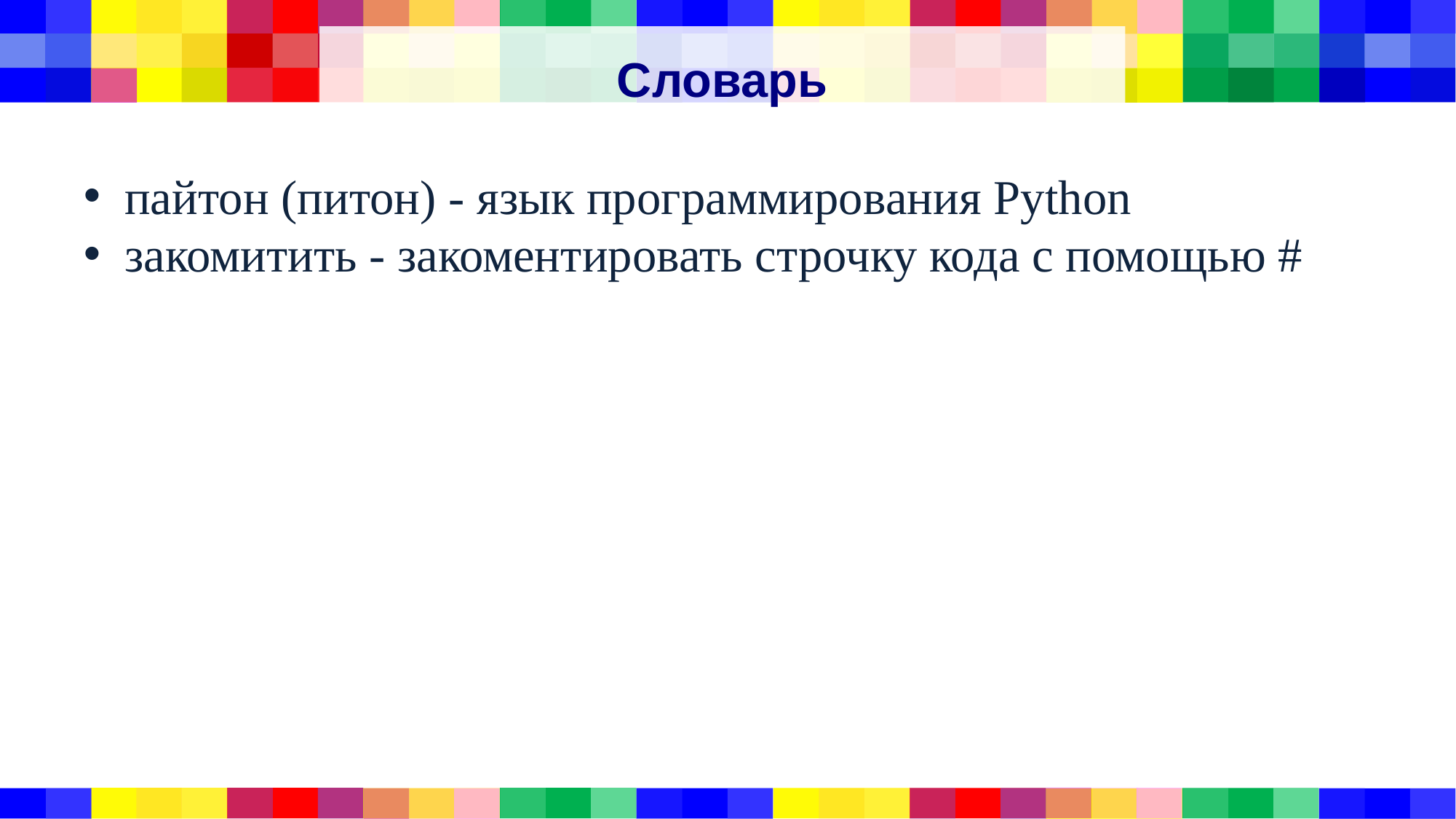

# Словарь
пайтон (питон) - язык программирования Python
закомитить - закоментировать строчку кода с помощью #